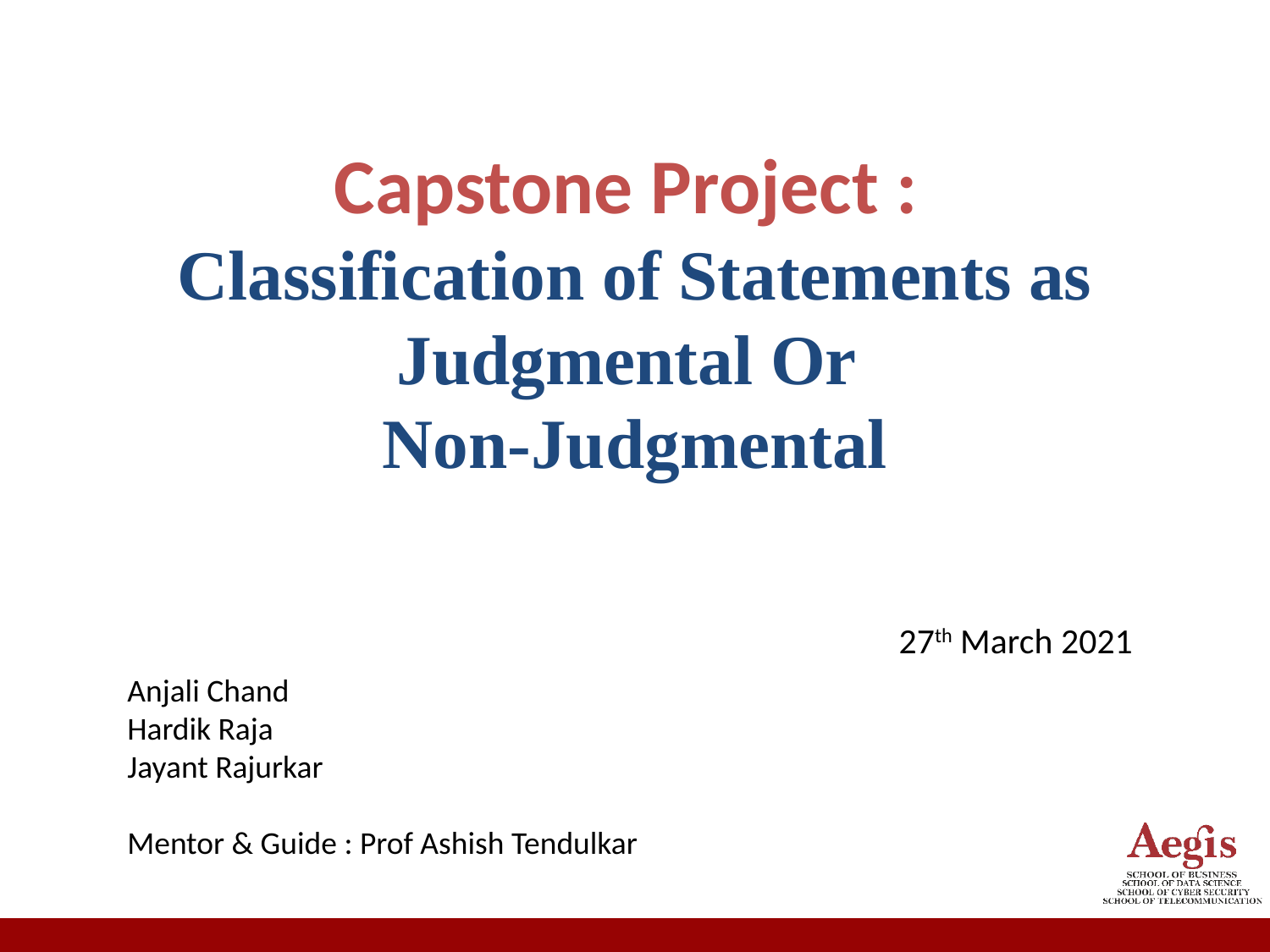

# Capstone Project : Classification of Statements as Judgmental Or Non-Judgmental 27th March 2021

Anjali Chand
Hardik Raja
Jayant Rajurkar

Mentor & Guide : Prof Ashish Tendulkar